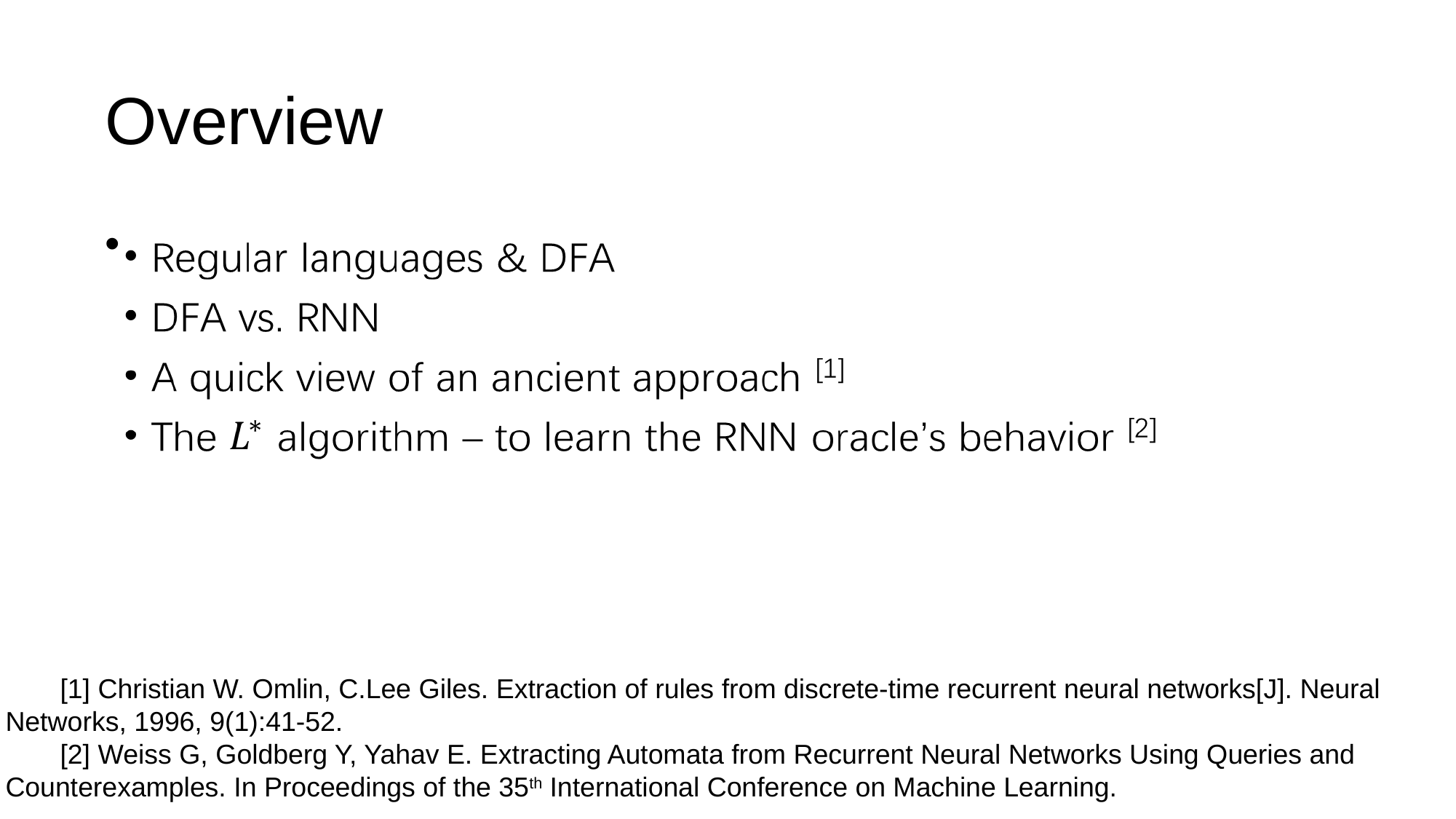

# Overview

[1] Christian W. Omlin, C.Lee Giles. Extraction of rules from discrete-time recurrent neural networks[J]. Neural Networks, 1996, 9(1):41-52.
[2] Weiss G, Goldberg Y, Yahav E. Extracting Automata from Recurrent Neural Networks Using Queries and Counterexamples. In Proceedings of the 35th International Conference on Machine Learning.